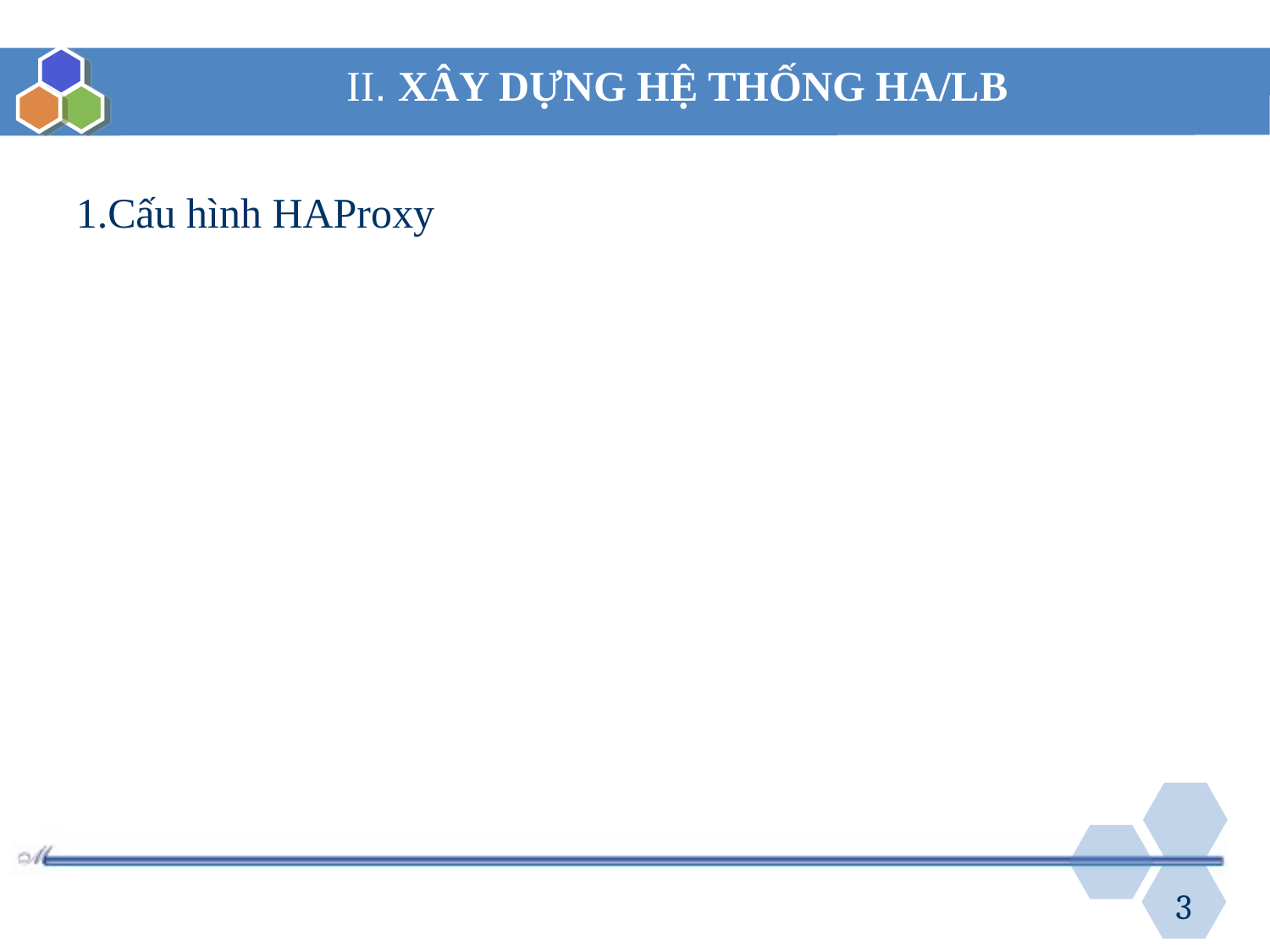

II. XÂY DỰNG HỆ THỐNG HA/LB
1.Cấu hình HAProxy
3